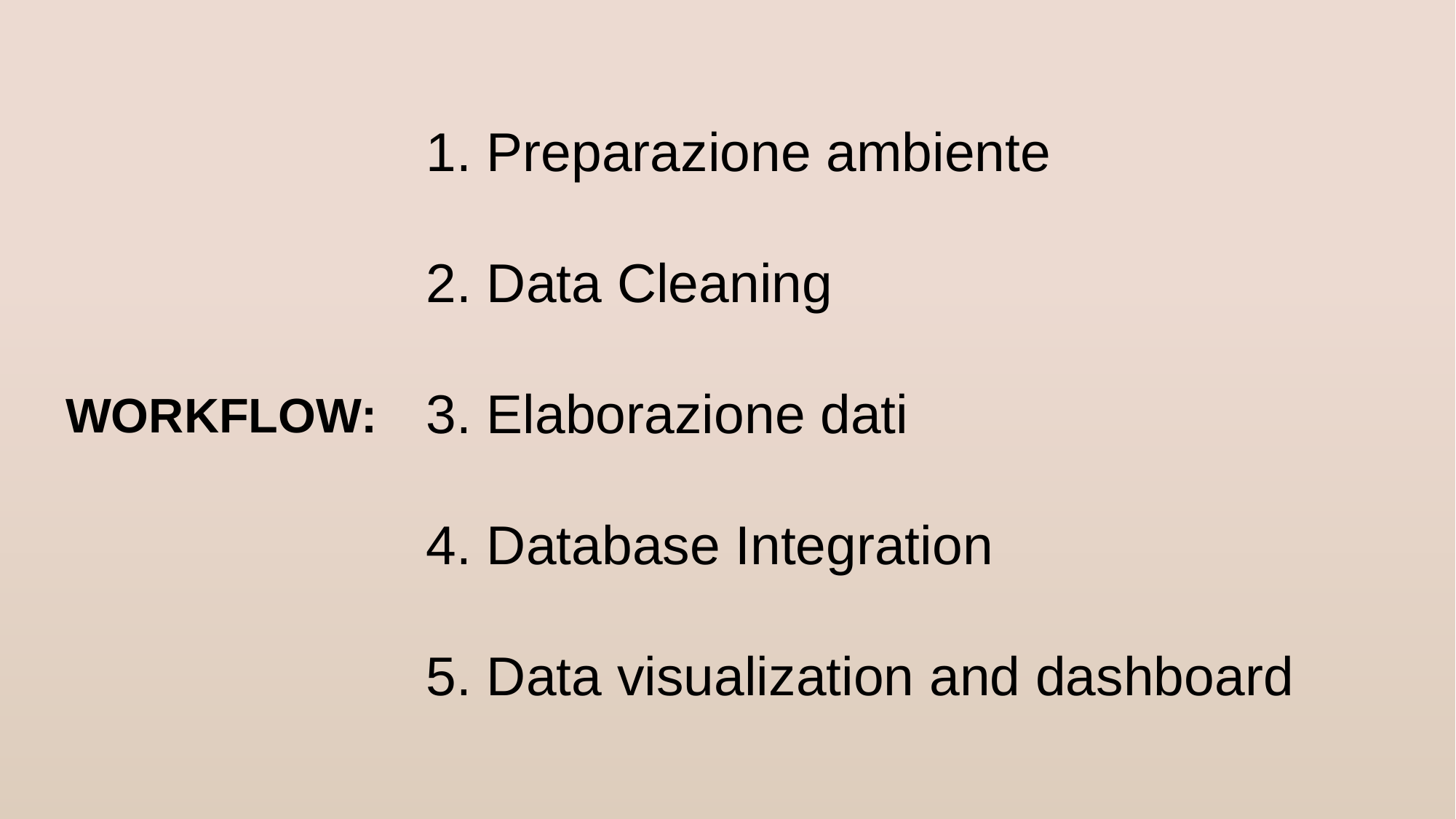

1. Preparazione ambiente

2. Data Cleaning

3. Elaborazione dati

4. Database Integration

5. Data visualization and dashboard

# WORKFLOW: